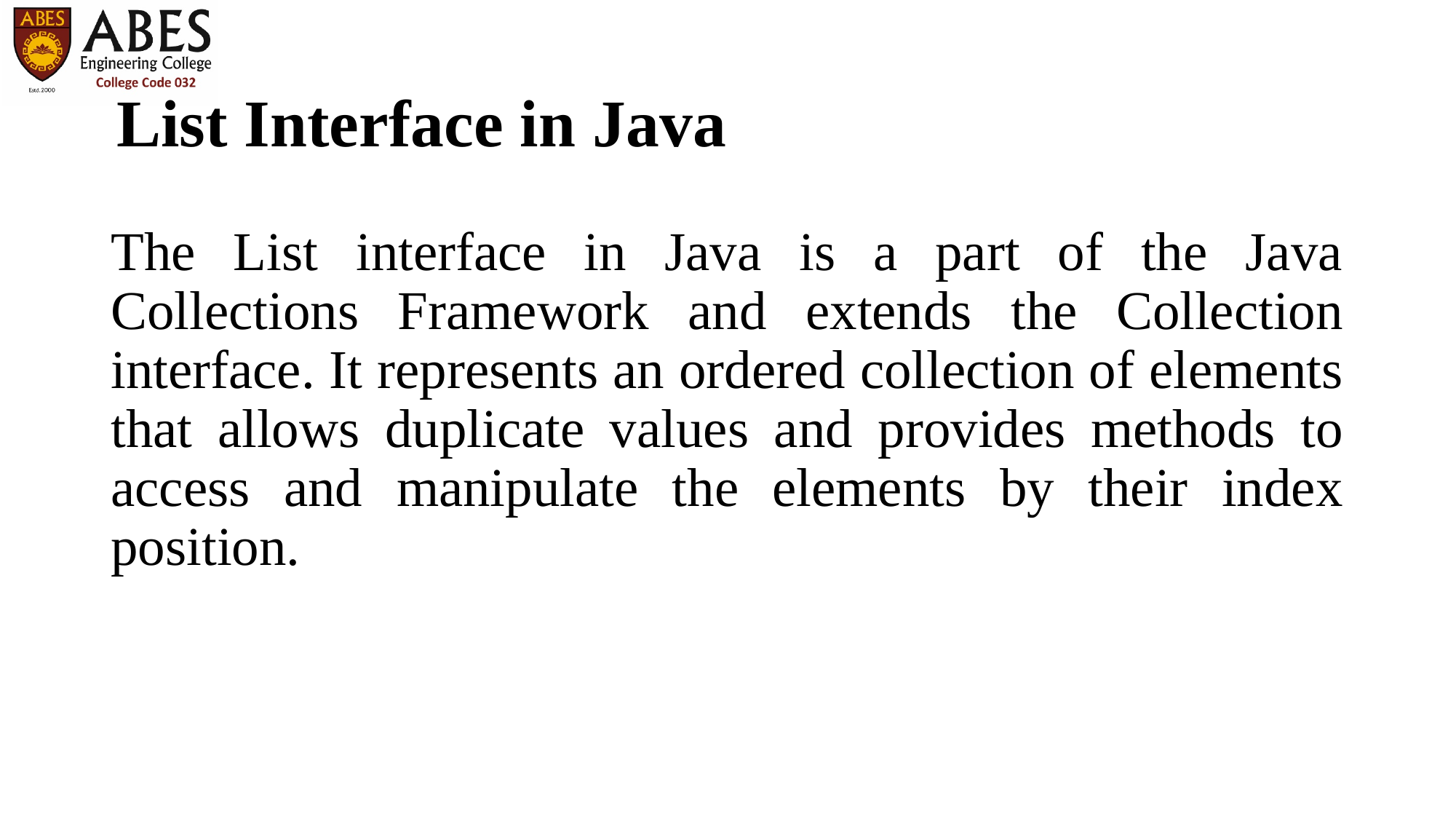

# List Interface in Java
The List interface in Java is a part of the Java Collections Framework and extends the Collection interface. It represents an ordered collection of elements that allows duplicate values and provides methods to access and manipulate the elements by their index position.